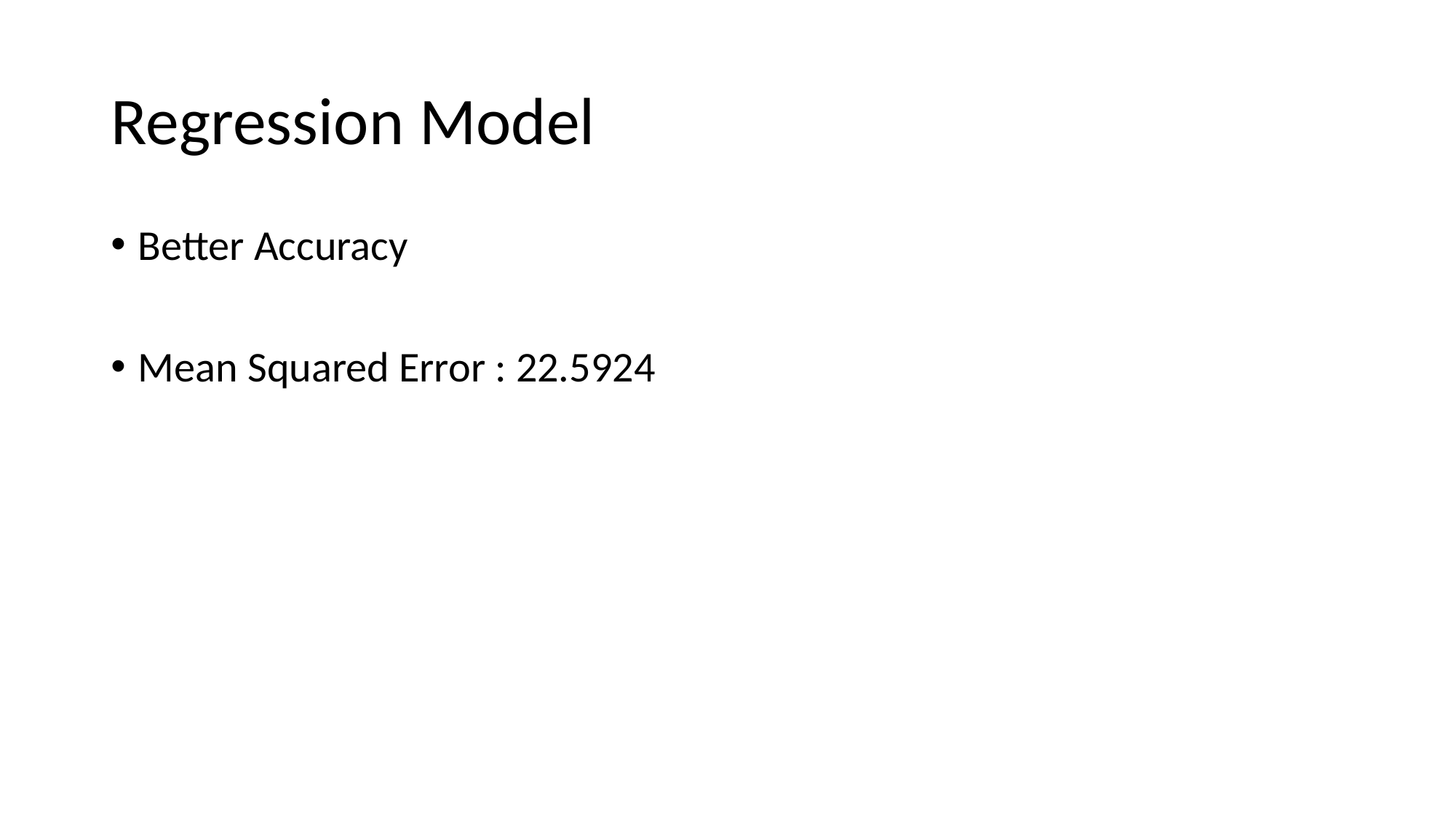

# Regression Model
Better Accuracy

Mean Squared Error : 22.5924